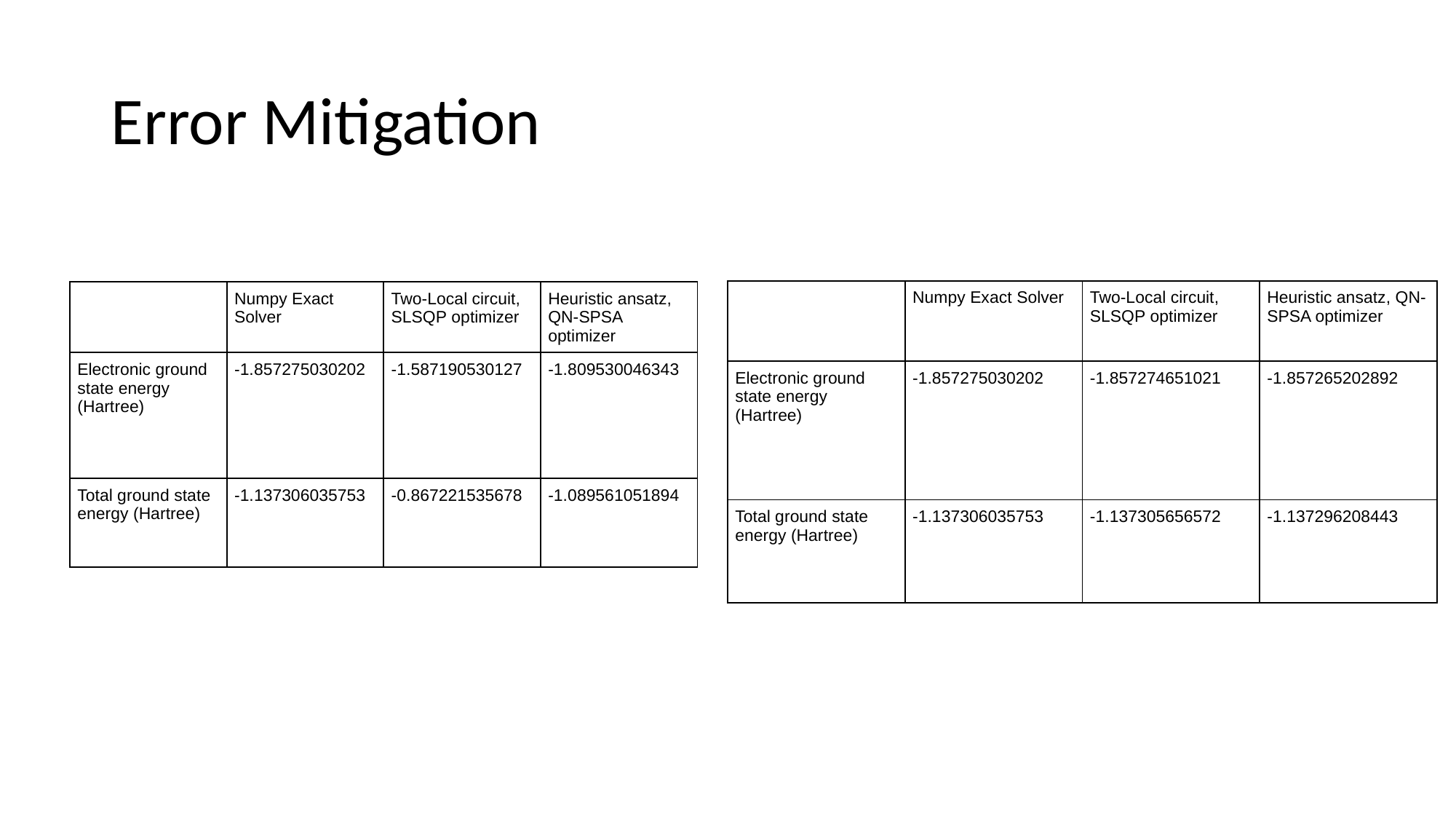

# Error Mitigation

|  | Numpy Exact Solver | Two-Local circuit, SLSQP optimizer | Heuristic ansatz, QN-SPSA optimizer |
| --- | --- | --- | --- |
| Electronic ground state energy (Hartree) | -1.857275030202 | -1.857274651021 | -1.857265202892 |
| Total ground state energy (Hartree) | -1.137306035753 | -1.137305656572 | -1.137296208443 |

|  | Numpy Exact Solver | Two-Local circuit, SLSQP optimizer | Heuristic ansatz, QN-SPSA optimizer |
| --- | --- | --- | --- |
| Electronic ground state energy (Hartree) | -1.857275030202 | -1.587190530127 | -1.809530046343 |
| Total ground state energy (Hartree) | -1.137306035753 | -0.867221535678 | -1.089561051894 |